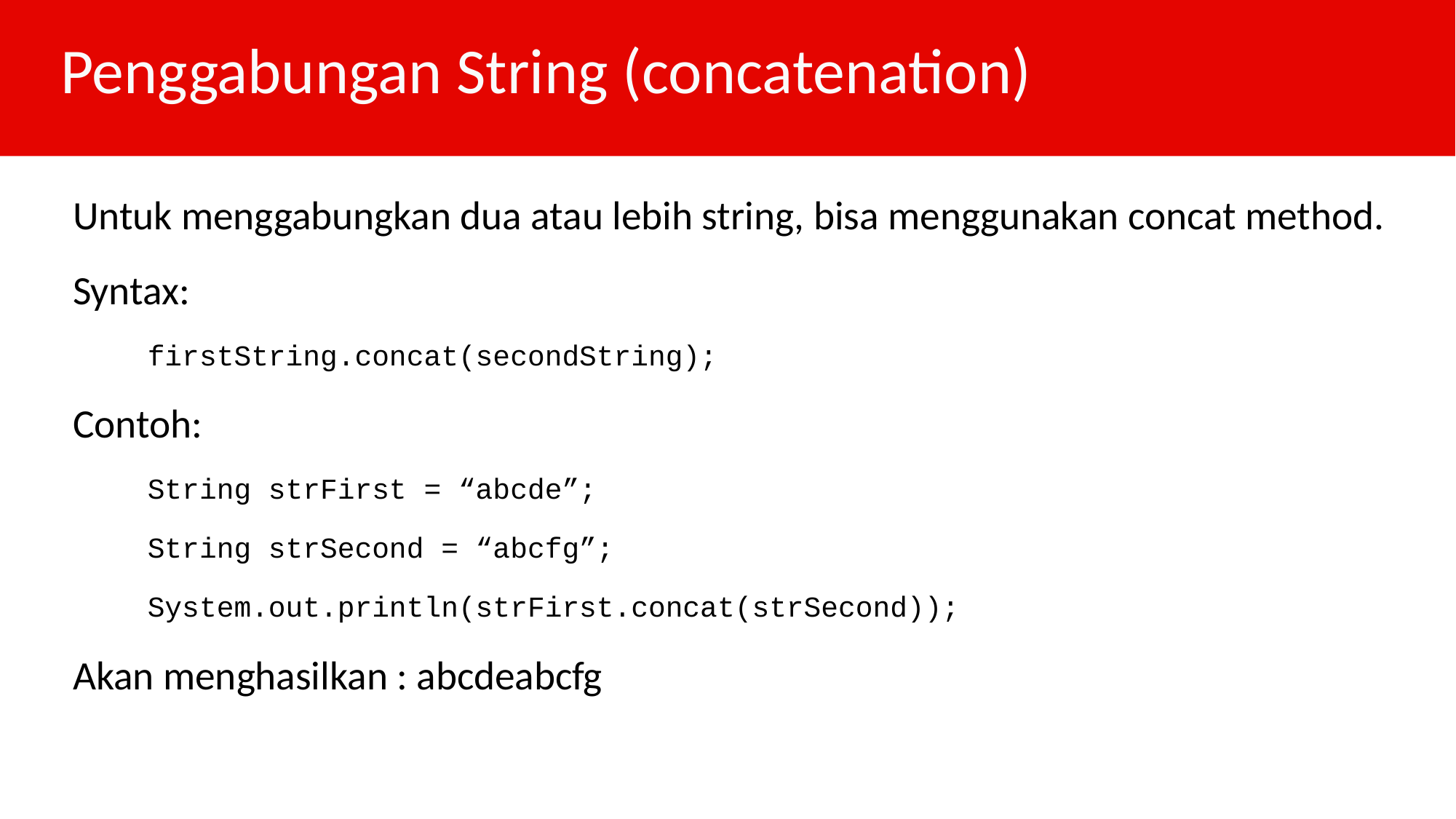

# Penggabungan String (concatenation)
Untuk menggabungkan dua atau lebih string, bisa menggunakan concat method.
Syntax:
firstString.concat(secondString);
Contoh:
String strFirst = “abcde”;
String strSecond = “abcfg”;
System.out.println(strFirst.concat(strSecond));
Akan menghasilkan : abcdeabcfg